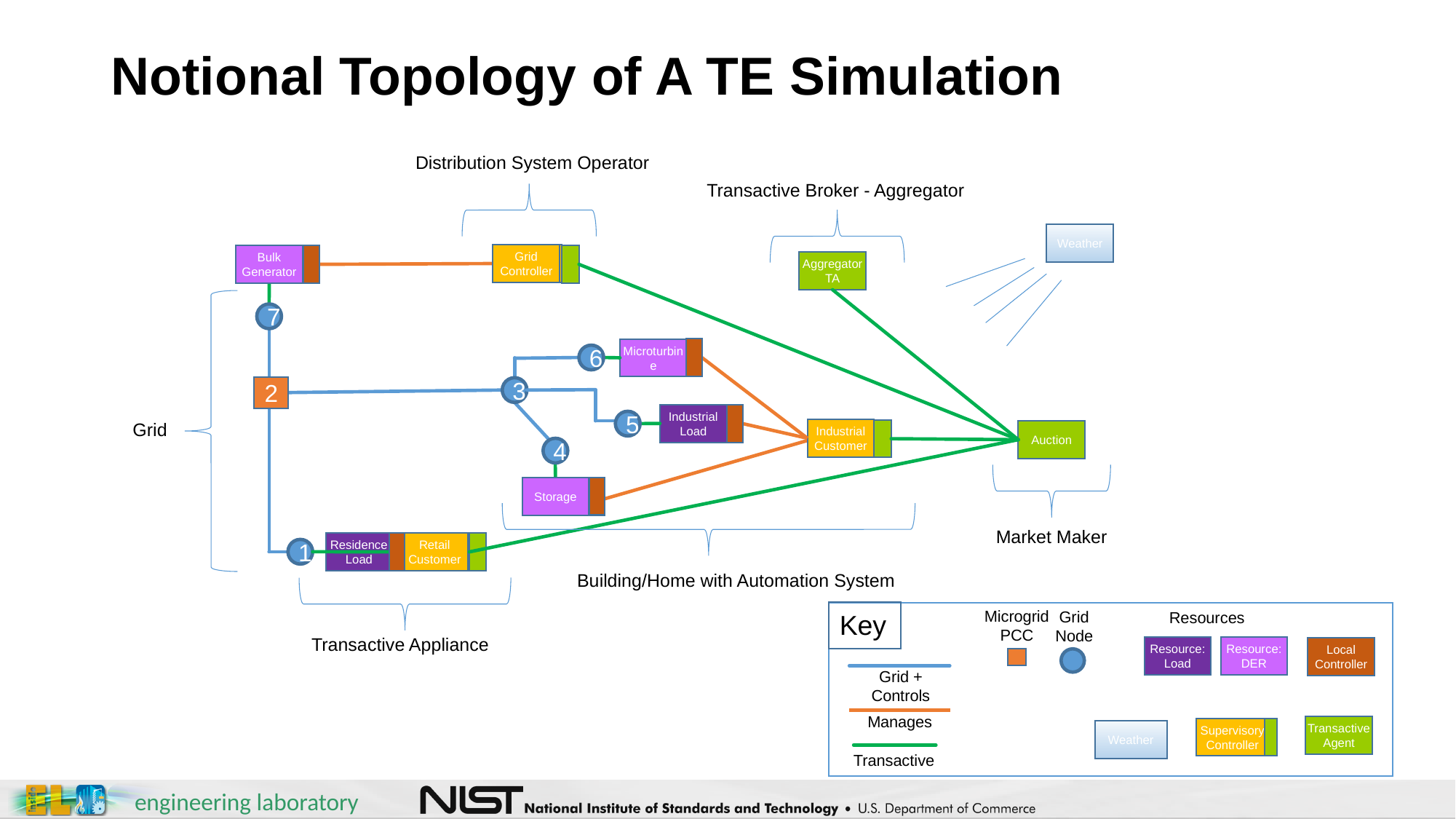

# Notional Topology of A TE Simulation

Distribution System Operator

Transactive Broker - Aggregator
Weather
Grid Controller
Grid Controller
Bulk Generator

Aggregator TA

7

Microturbine
6
2
3
Industrial Load

5
Grid
Industrial Customer

Auction

4
Storage

Market Maker
Residence Load

Retail Customer

1
Building/Home with Automation System
Microgrid PCC
Grid Node
Resources

Key
Resource: Load
Resource: DER
Local Controller

Grid + Controls
Manages
Transactive Agent

Supervisory Controller
Weather
Transactive
Transactive Appliance